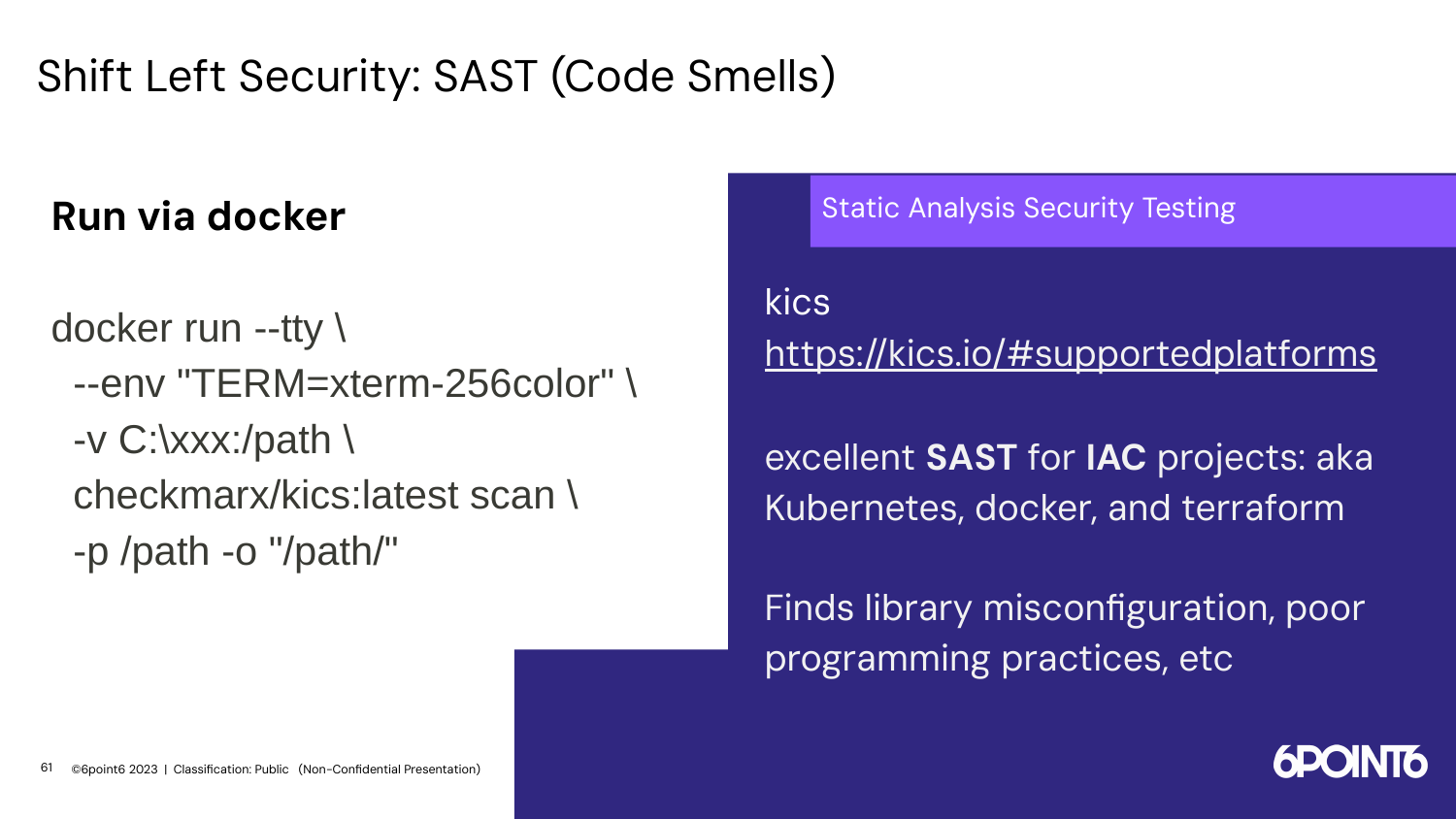

# Shift Left Security: SAST (Code Smells)

Run via docker
docker run --tty \
  --env "TERM=xterm-256color" \
  -v C:\xxx:/path \
  checkmarx/kics:latest scan \
  -p /path -o "/path/"
Static Analysis Security Testing
kics
https://kics.io/#supportedplatforms

excellent SAST for IAC projects: aka Kubernetes, docker, and terraform
Finds library misconfiguration, poor programming practices, etc